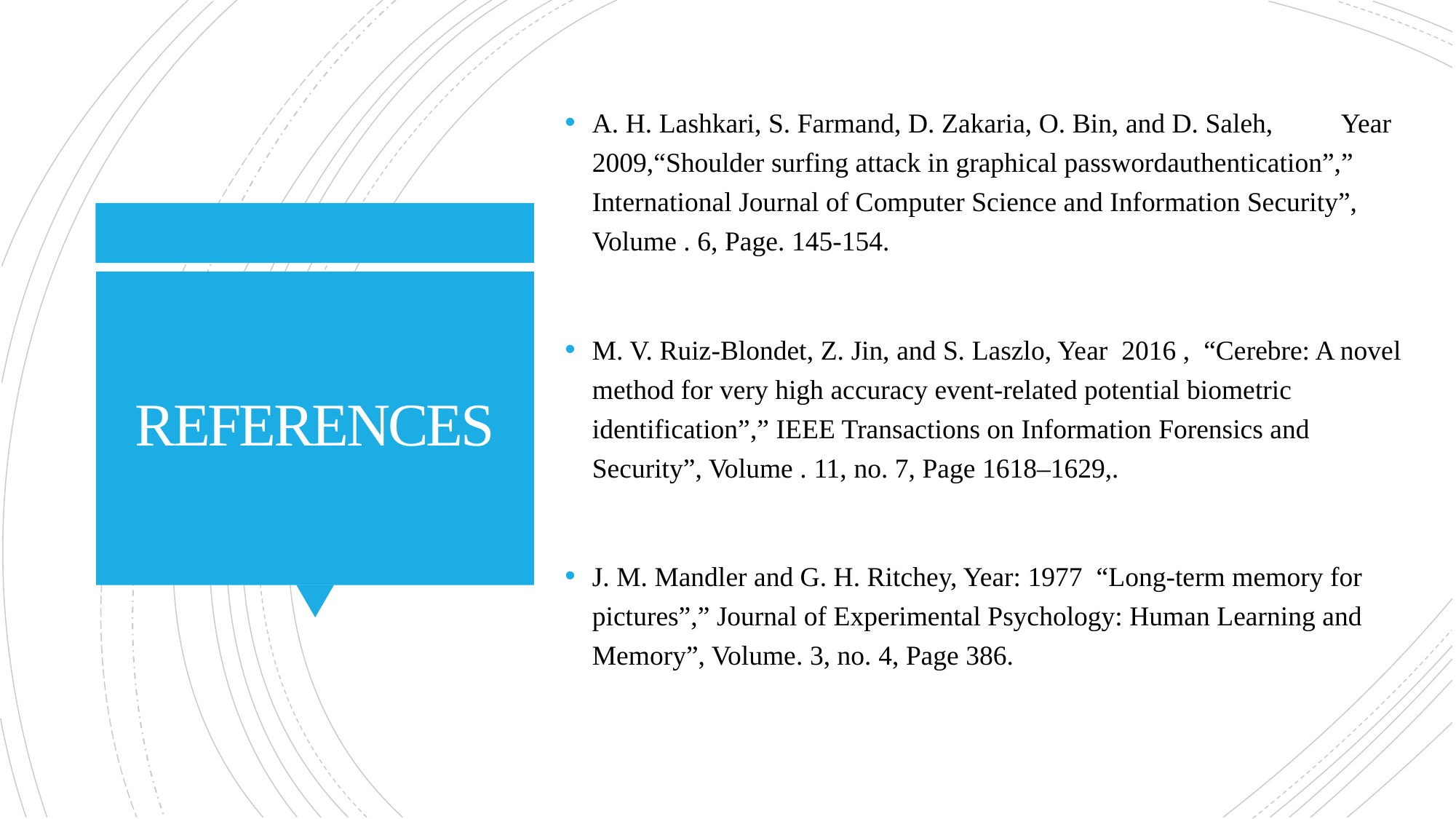

A. H. Lashkari, S. Farmand, D. Zakaria, O. Bin, and D. Saleh,          Year 2009,“Shoulder surfing attack in graphical passwordauthentication”,” International Journal of Computer Science and Information Security”, Volume . 6, Page. 145-154.

M. V. Ruiz-Blondet, Z. Jin, and S. Laszlo, Year  2016 ,  “Cerebre: A novel method for very high accuracy event-related potential biometric identification”,” IEEE Transactions on Information Forensics and Security”, Volume . 11, no. 7, Page 1618–1629,.

J. M. Mandler and G. H. Ritchey, Year: 1977  “Long-term memory for pictures”,” Journal of Experimental Psychology: Human Learning and Memory”, Volume. 3, no. 4, Page 386.

# REFERENCES